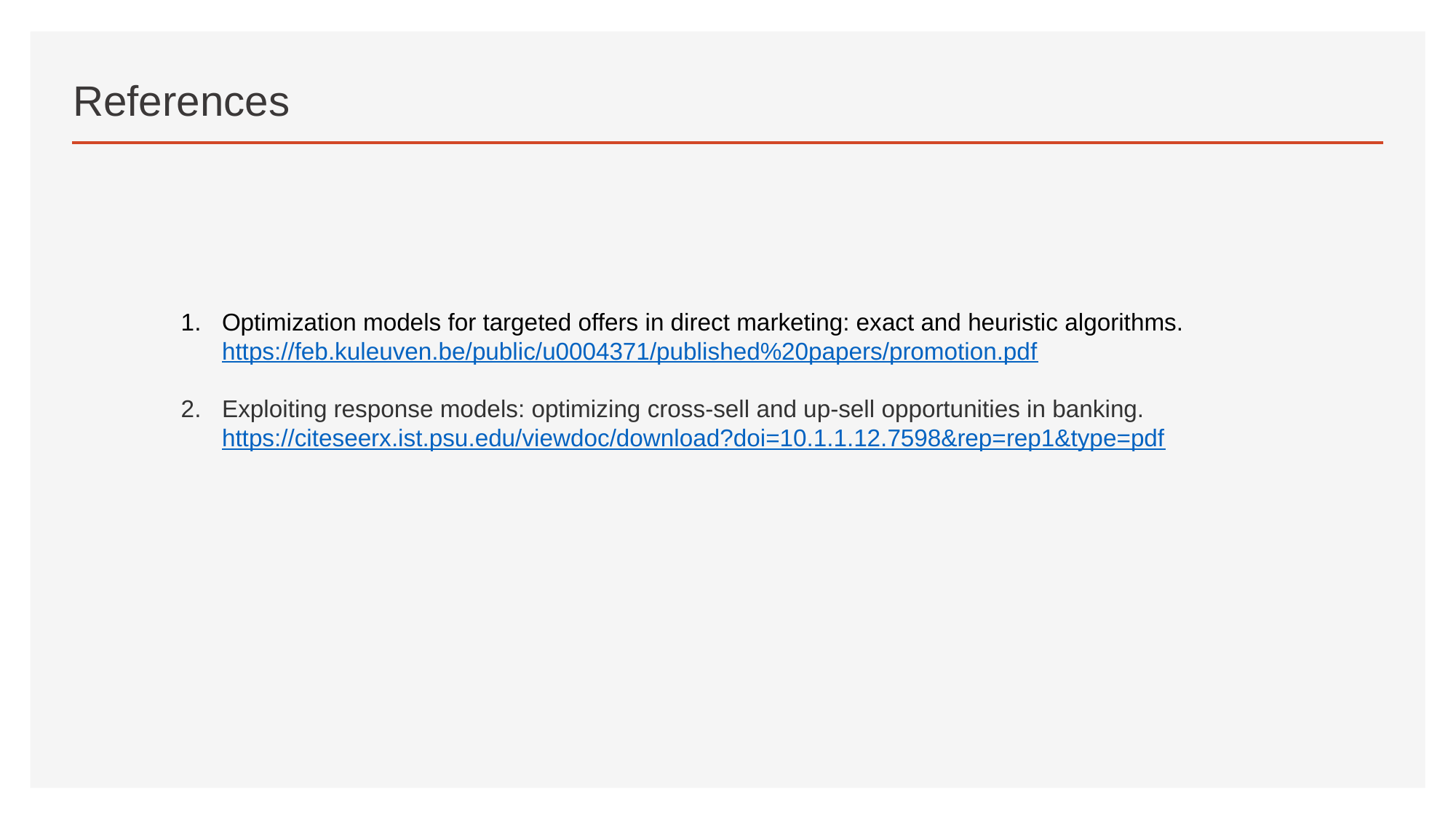

# References
Optimization models for targeted offers in direct marketing: exact and heuristic algorithms. https://feb.kuleuven.be/public/u0004371/published%20papers/promotion.pdf

Exploiting response models: optimizing cross-sell and up-sell opportunities in banking. https://citeseerx.ist.psu.edu/viewdoc/download?doi=10.1.1.12.7598&rep=rep1&type=pdf